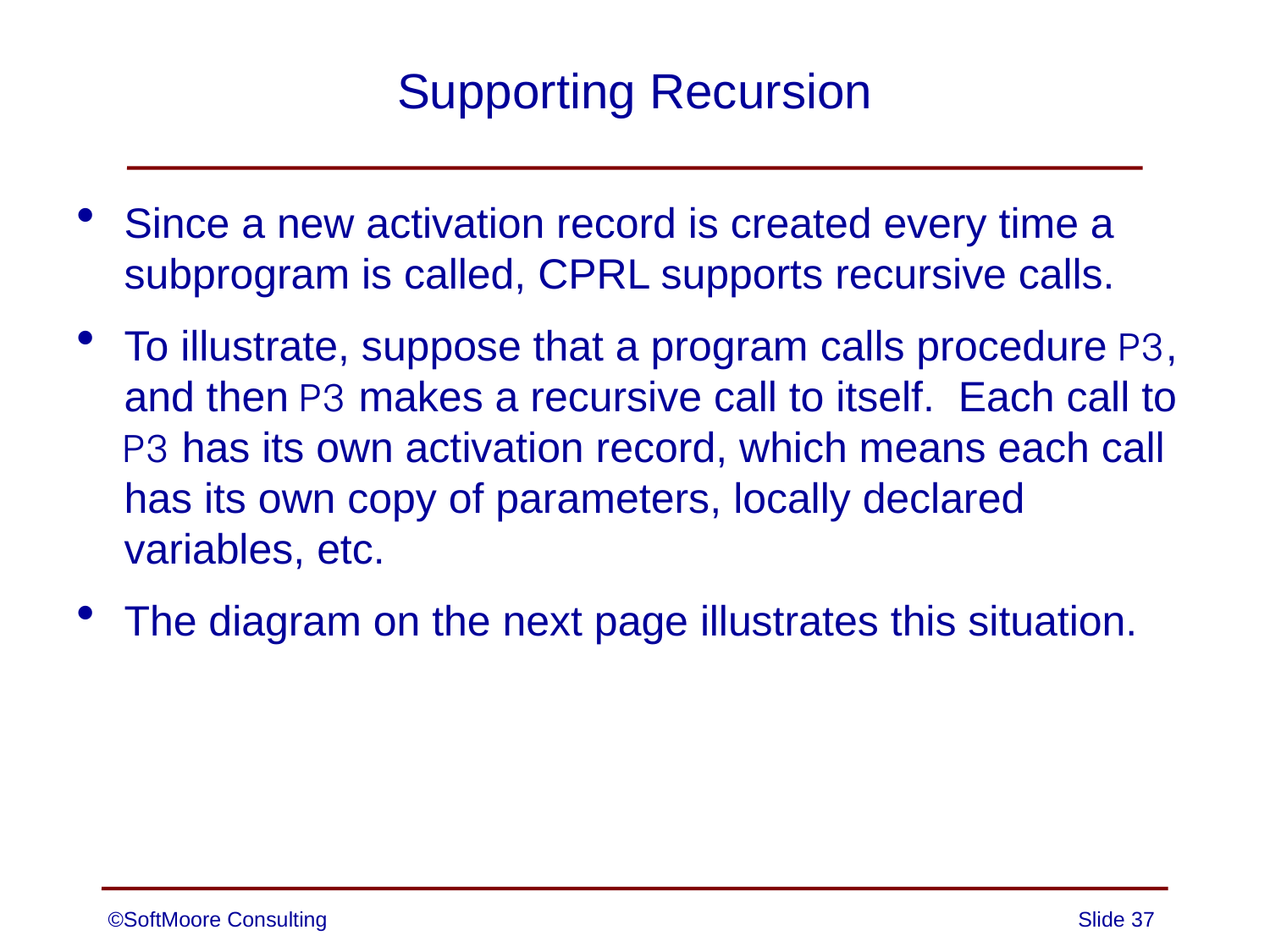

# Supporting Recursion
Since a new activation record is created every time a subprogram is called, CPRL supports recursive calls.
To illustrate, suppose that a program calls procedure P3, and then P3 makes a recursive call to itself.  Each call to P3 has its own activation record, which means each call has its own copy of parameters, locally declared variables, etc.
The diagram on the next page illustrates this situation.
©SoftMoore Consulting
Slide 37